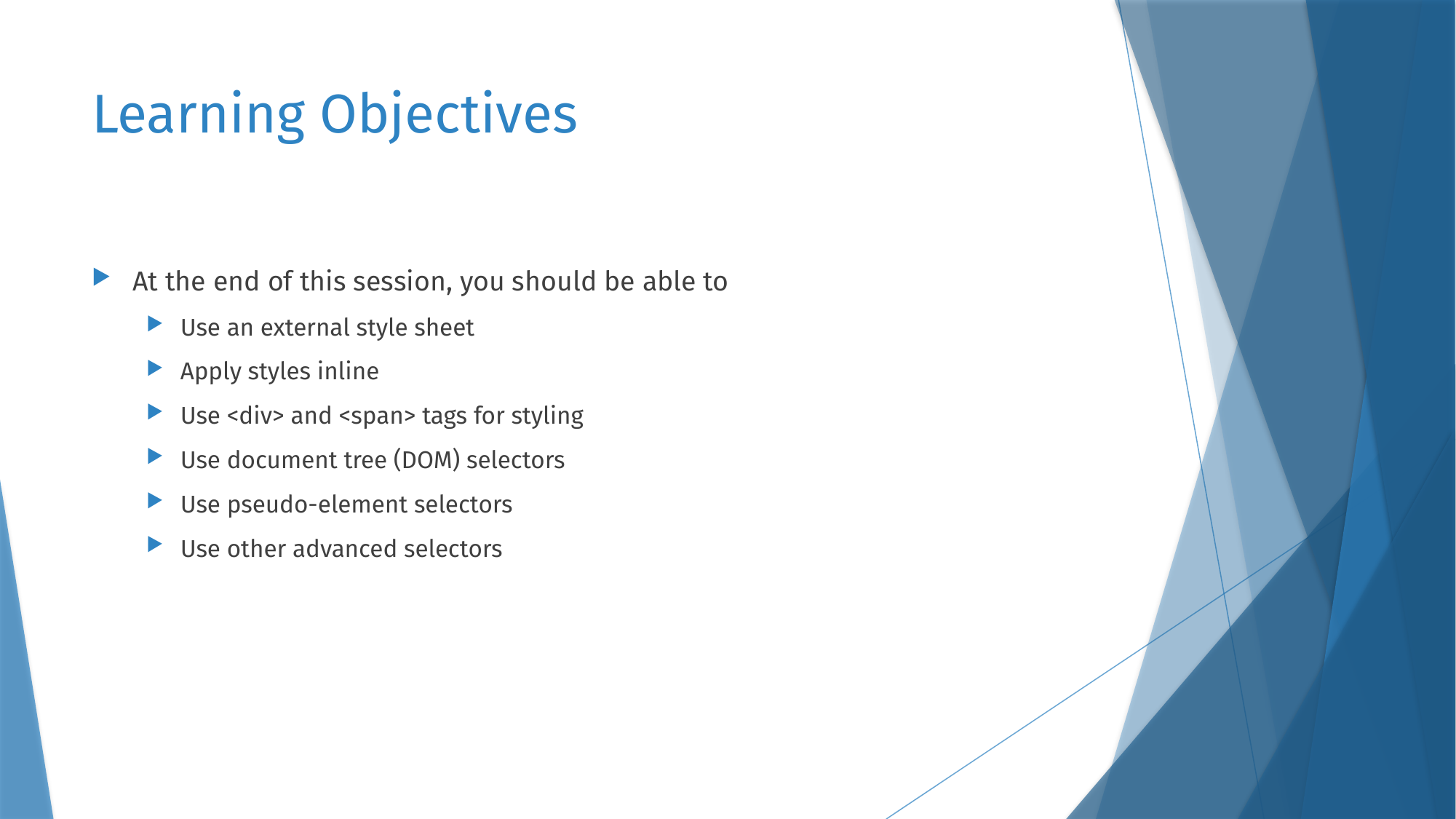

# Learning Objectives
At the end of this session, you should be able to
Use an external style sheet
Apply styles inline
Use <div> and <span> tags for styling
Use document tree (DOM) selectors
Use pseudo-element selectors
Use other advanced selectors